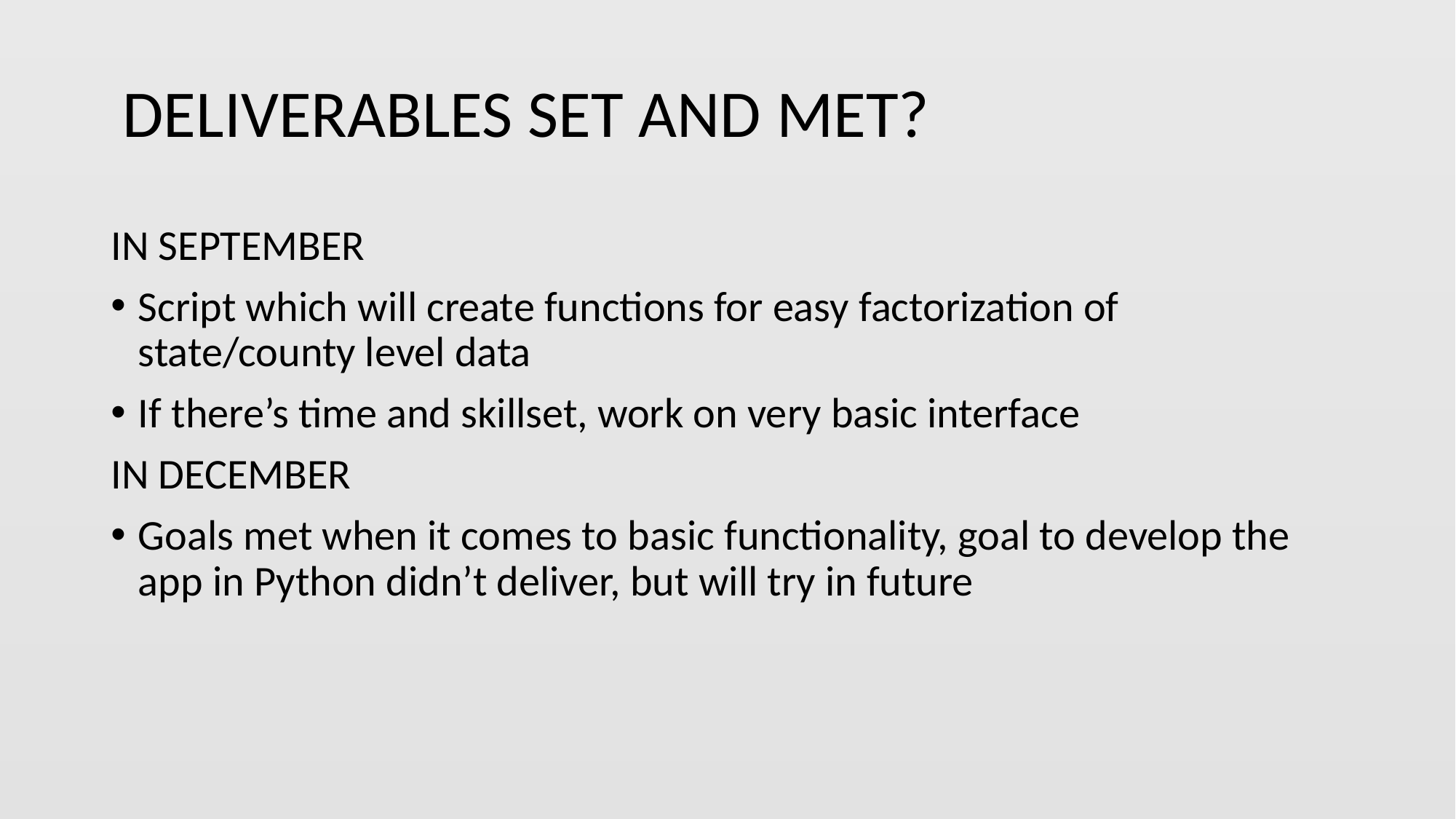

# DELIVERABLES SET AND MET?
IN SEPTEMBER
Script which will create functions for easy factorization of state/county level data
If there’s time and skillset, work on very basic interface
IN DECEMBER
Goals met when it comes to basic functionality, goal to develop the app in Python didn’t deliver, but will try in future